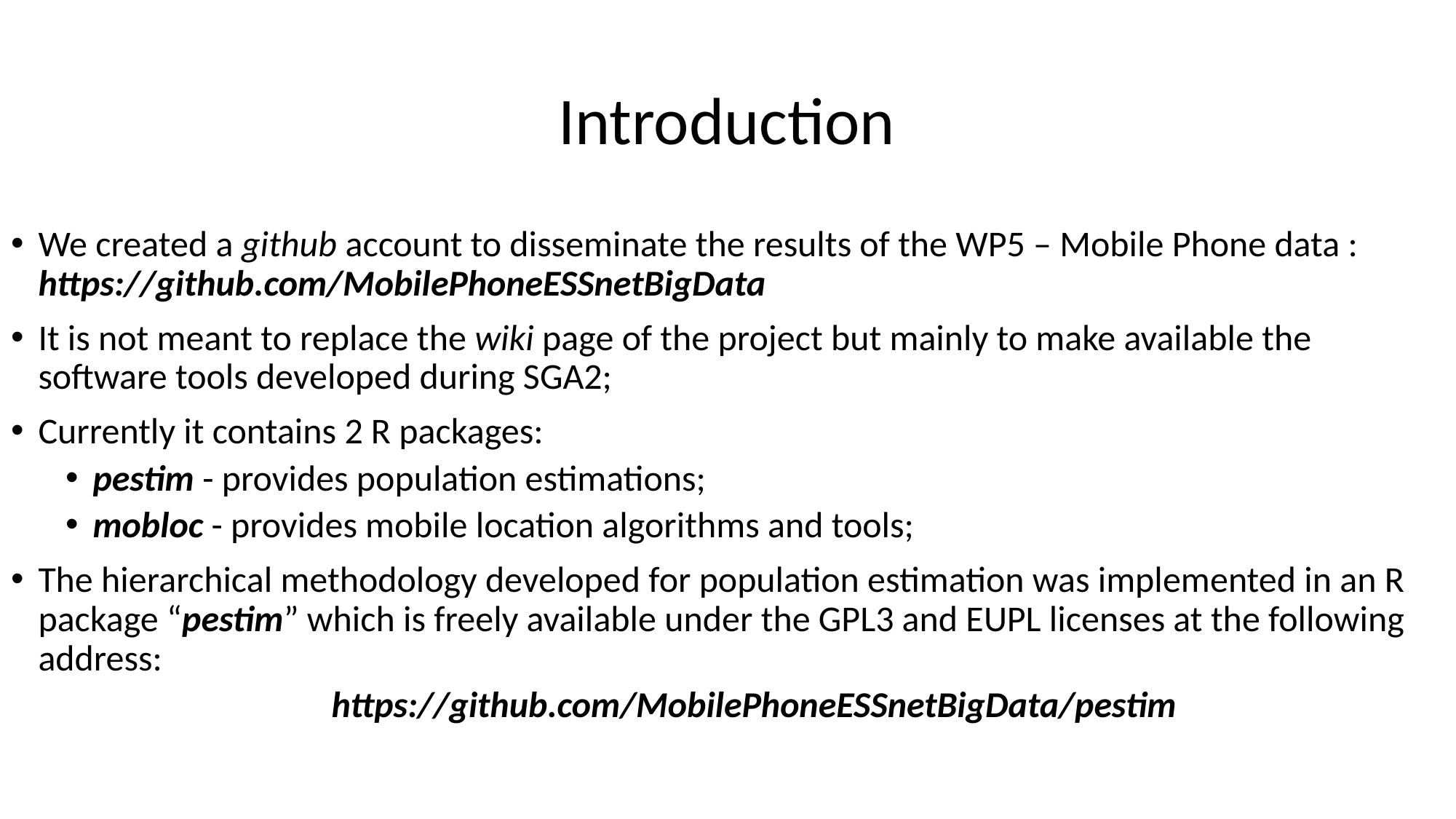

# Introduction
We created a github account to disseminate the results of the WP5 – Mobile Phone data : https://github.com/MobilePhoneESSnetBigData
It is not meant to replace the wiki page of the project but mainly to make available the software tools developed during SGA2;
Currently it contains 2 R packages:
pestim - provides population estimations;
mobloc - provides mobile location algorithms and tools;
The hierarchical methodology developed for population estimation was implemented in an R package “pestim” which is freely available under the GPL3 and EUPL licenses at the following address:
https://github.com/MobilePhoneESSnetBigData/pestim